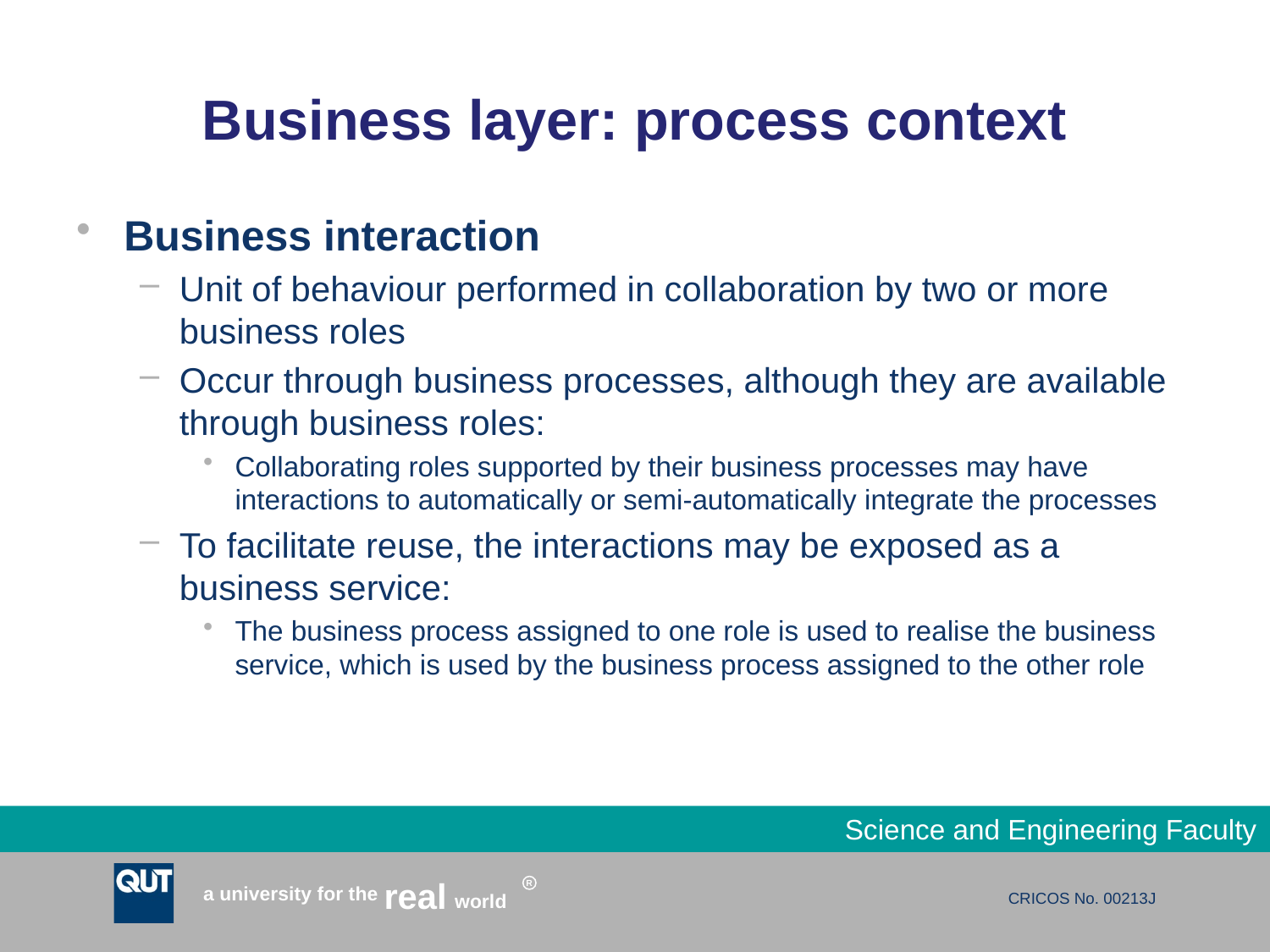

# Business layer: process context
Business interaction
Unit of behaviour performed in collaboration by two or more business roles
Occur through business processes, although they are available through business roles:
Collaborating roles supported by their business processes may have interactions to automatically or semi-automatically integrate the processes
To facilitate reuse, the interactions may be exposed as a business service:
The business process assigned to one role is used to realise the business service, which is used by the business process assigned to the other role